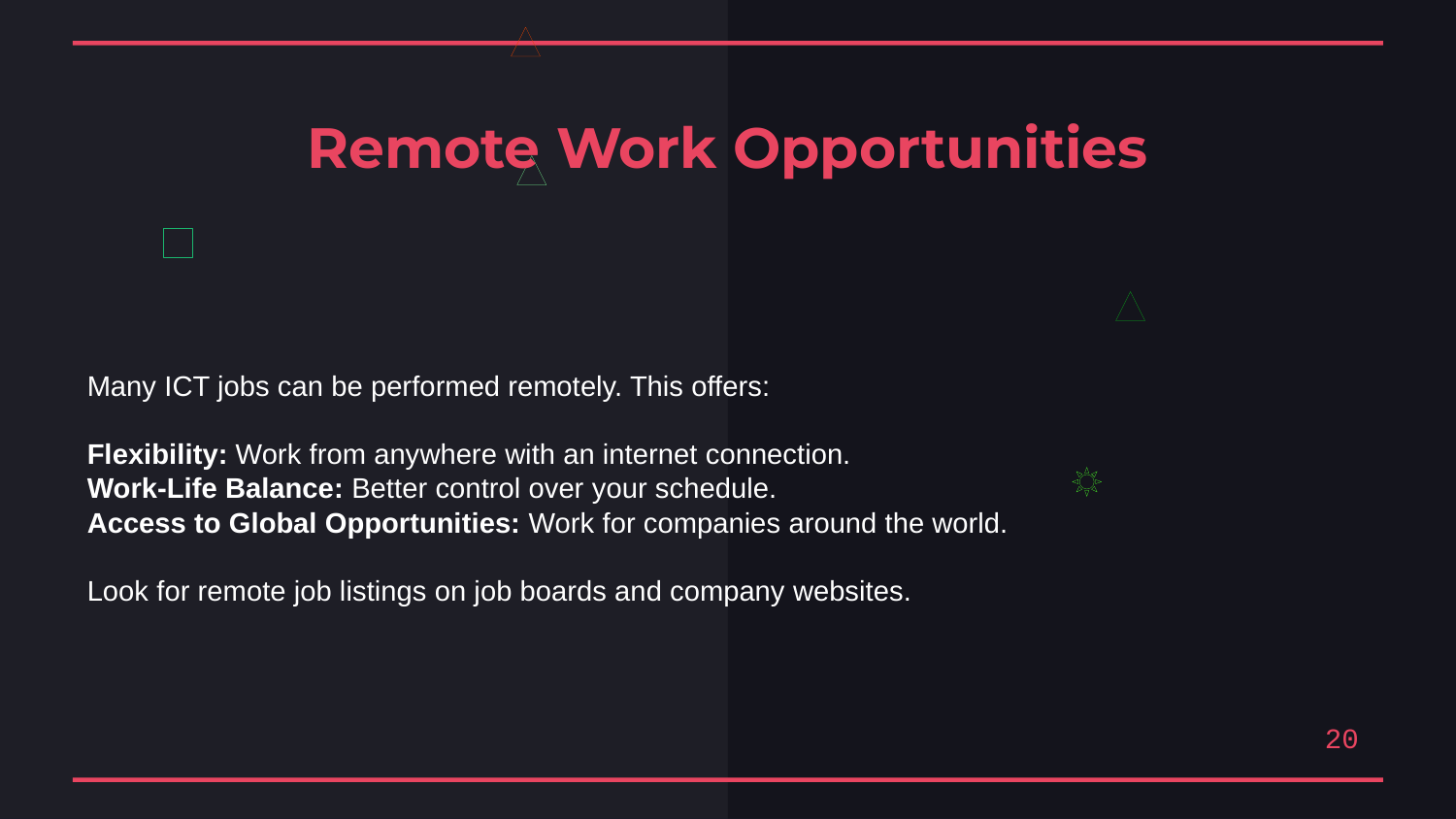

Remote Work Opportunities

Many ICT jobs can be performed remotely. This offers:

Flexibility: Work from anywhere with an internet connection.
Work-Life Balance: Better control over your schedule.
Access to Global Opportunities: Work for companies around the world.

Look for remote job listings on job boards and company websites.

20